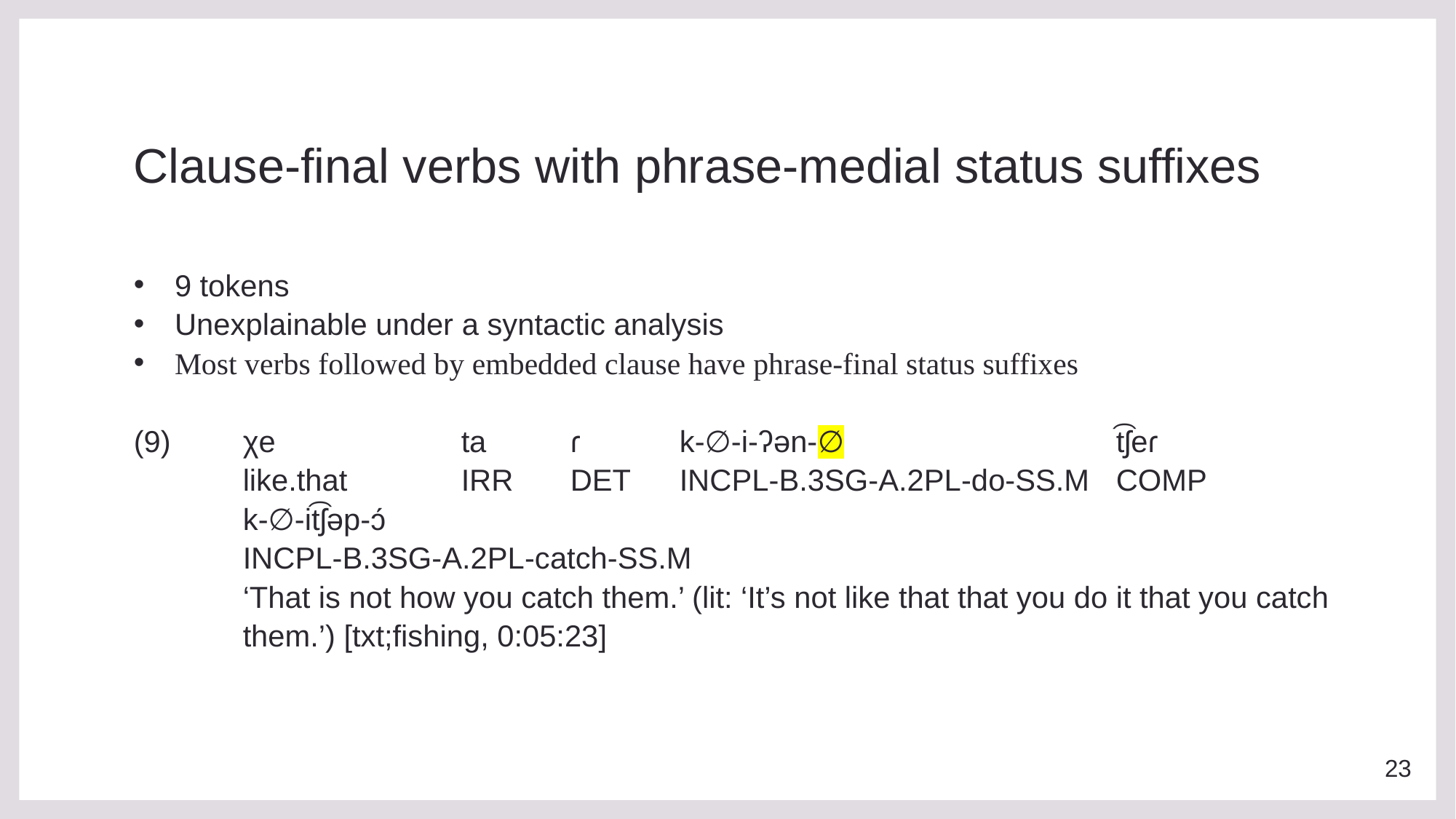

# Clause-final verbs with phrase-medial status suffixes
9 tokens
Unexplainable under a syntactic analysis
Most verbs followed by embedded clause have phrase-final status suffixes

(9) 	χe 		ta 	ɾ 	k-∅-i-ʔən-∅ 			t͡ʃeɾ
like.that 	irr 	det 	incpl-b.3sg-a.2pl-do-ss.m 	comp
k-∅-it͡ʃəp-ɔ́
incpl-b.3sg-a.2pl-catch-ss.m
‘That is not how you catch them.’ (lit: ‘It’s not like that that you do it that you catch them.’) [txt;fishing, 0:05:23]

23